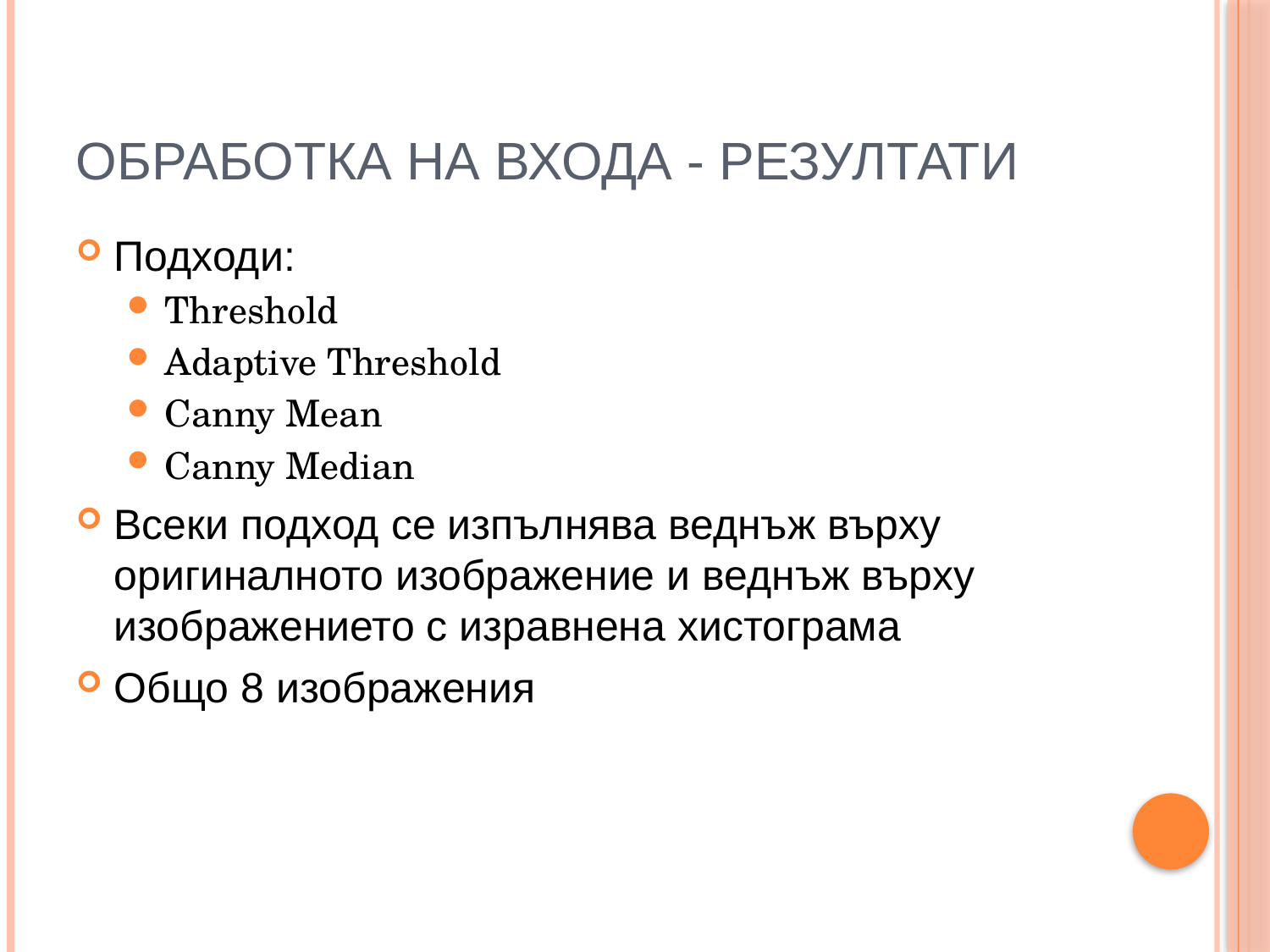

# Обработка на входа - Резултати
Подходи:
Threshold
Adaptive Threshold
Canny Mean
Canny Median
Всеки подход се изпълнява веднъж върху оригиналното изображение и веднъж върху изображението с изравнена хистограма
Общо 8 изображения